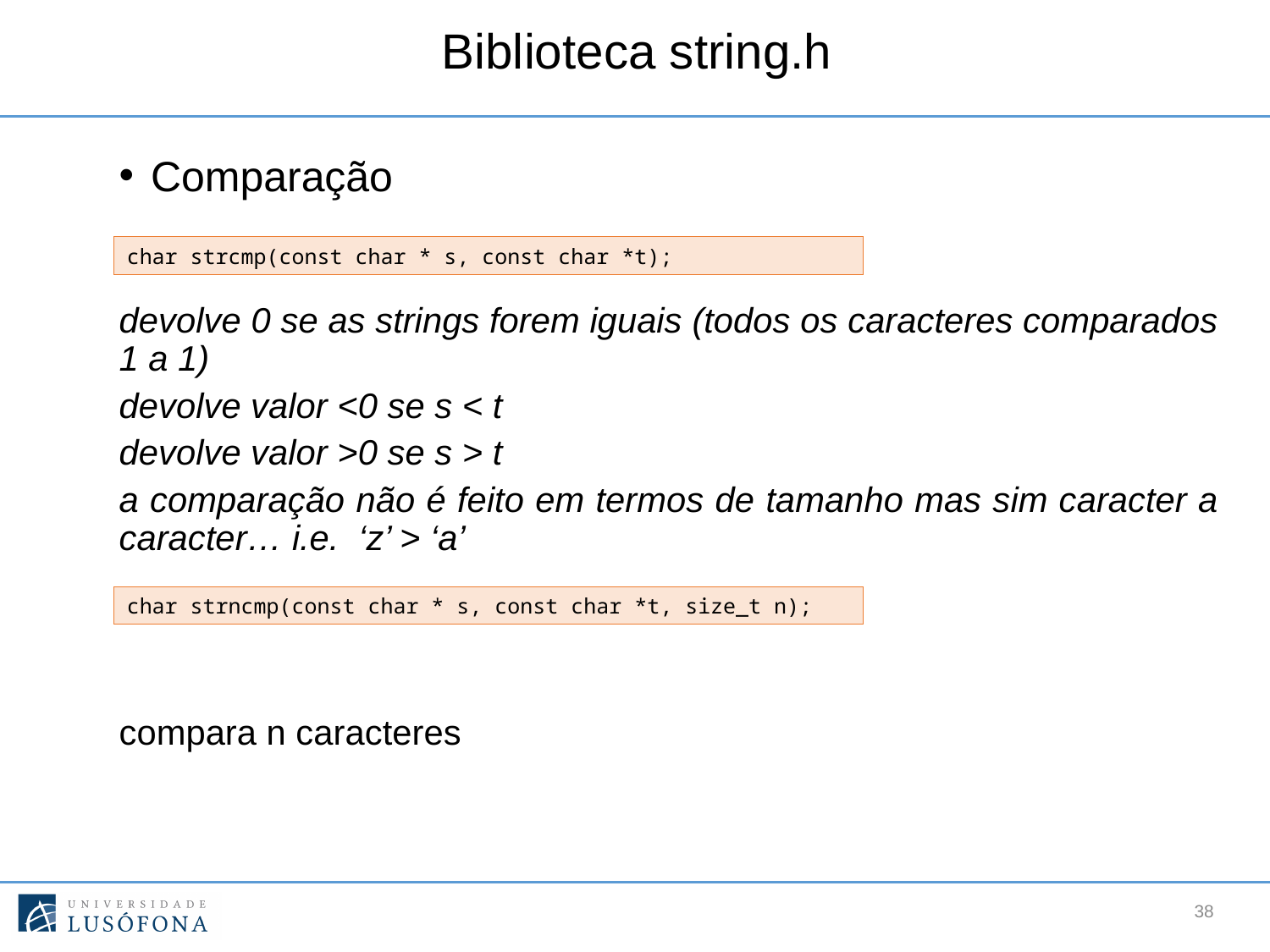

# Biblioteca string.h
Comparação

devolve 0 se as strings forem iguais (todos os caracteres comparados 1 a 1)
devolve valor <0 se s < t
devolve valor >0 se s > t
a comparação não é feito em termos de tamanho mas sim caracter a caracter… i.e.  ‘z’ > ‘a’

compara n caracteres
char strcmp(const char * s, const char *t);
char strncmp(const char * s, const char *t, size_t n);
38